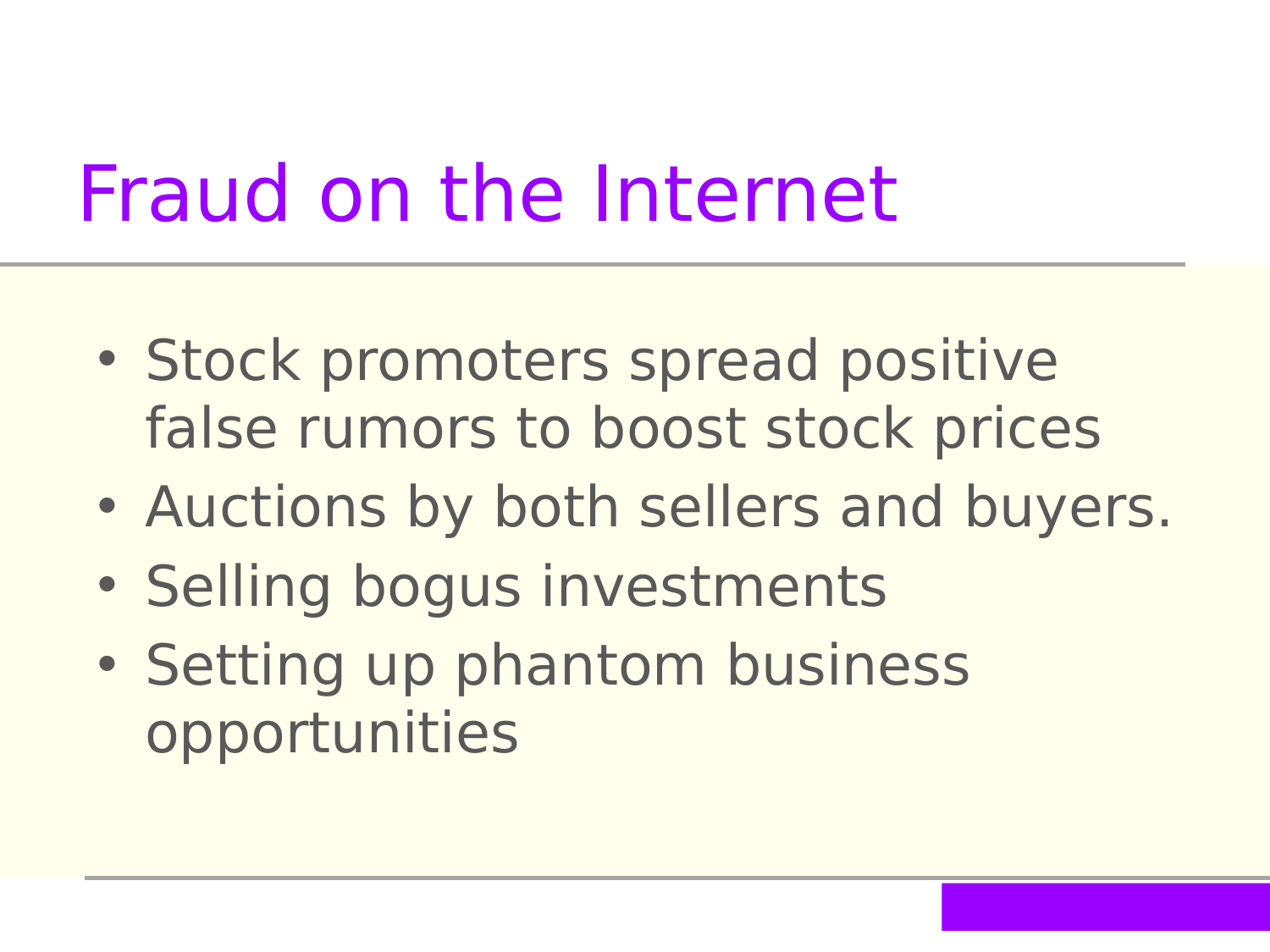

Fraud on the Internet
Stock promoters spread positive false rumors to boost stock prices
Auctions by both sellers and buyers.
Selling bogus investments
Setting up phantom business opportunities